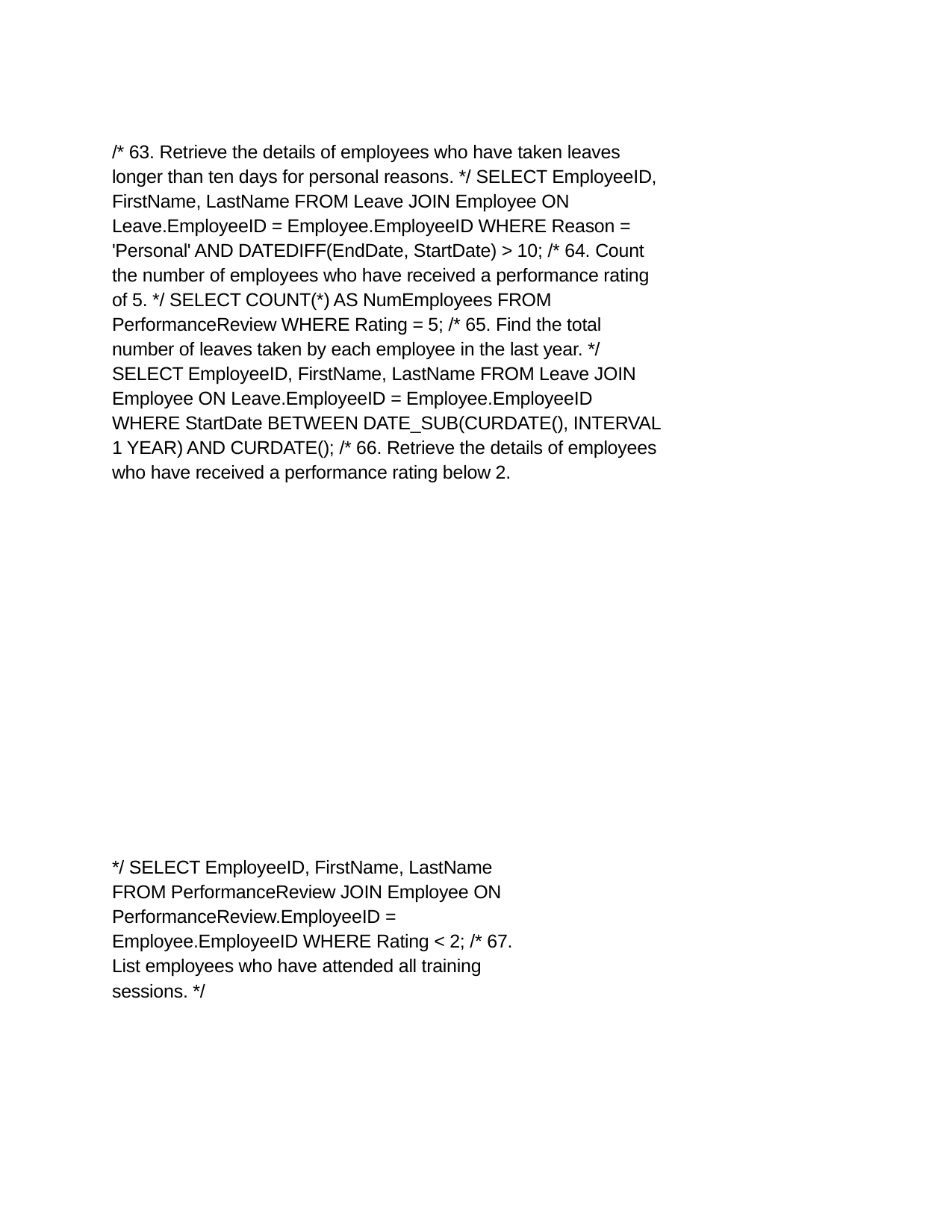

/* 63. Retrieve the details of employees who have taken leaves longer than ten days for personal reasons. */ SELECT EmployeeID, FirstName, LastName FROM Leave JOIN Employee ON Leave.EmployeeID = Employee.EmployeeID WHERE Reason = 'Personal' AND DATEDIFF(EndDate, StartDate) > 10; /* 64. Count the number of employees who have received a performance rating of 5. */ SELECT COUNT(*) AS NumEmployees FROM PerformanceReview WHERE Rating = 5; /* 65. Find the total number of leaves taken by each employee in the last year. */ SELECT EmployeeID, FirstName, LastName FROM Leave JOIN Employee ON Leave.EmployeeID = Employee.EmployeeID WHERE StartDate BETWEEN DATE_SUB(CURDATE(), INTERVAL 1 YEAR) AND CURDATE(); /* 66. Retrieve the details of employees who have received a performance rating below 2.
*/ SELECT EmployeeID, FirstName, LastName FROM PerformanceReview JOIN Employee ON PerformanceReview.EmployeeID = Employee.EmployeeID WHERE Rating < 2; /* 67. List employees who have attended all training sessions. */